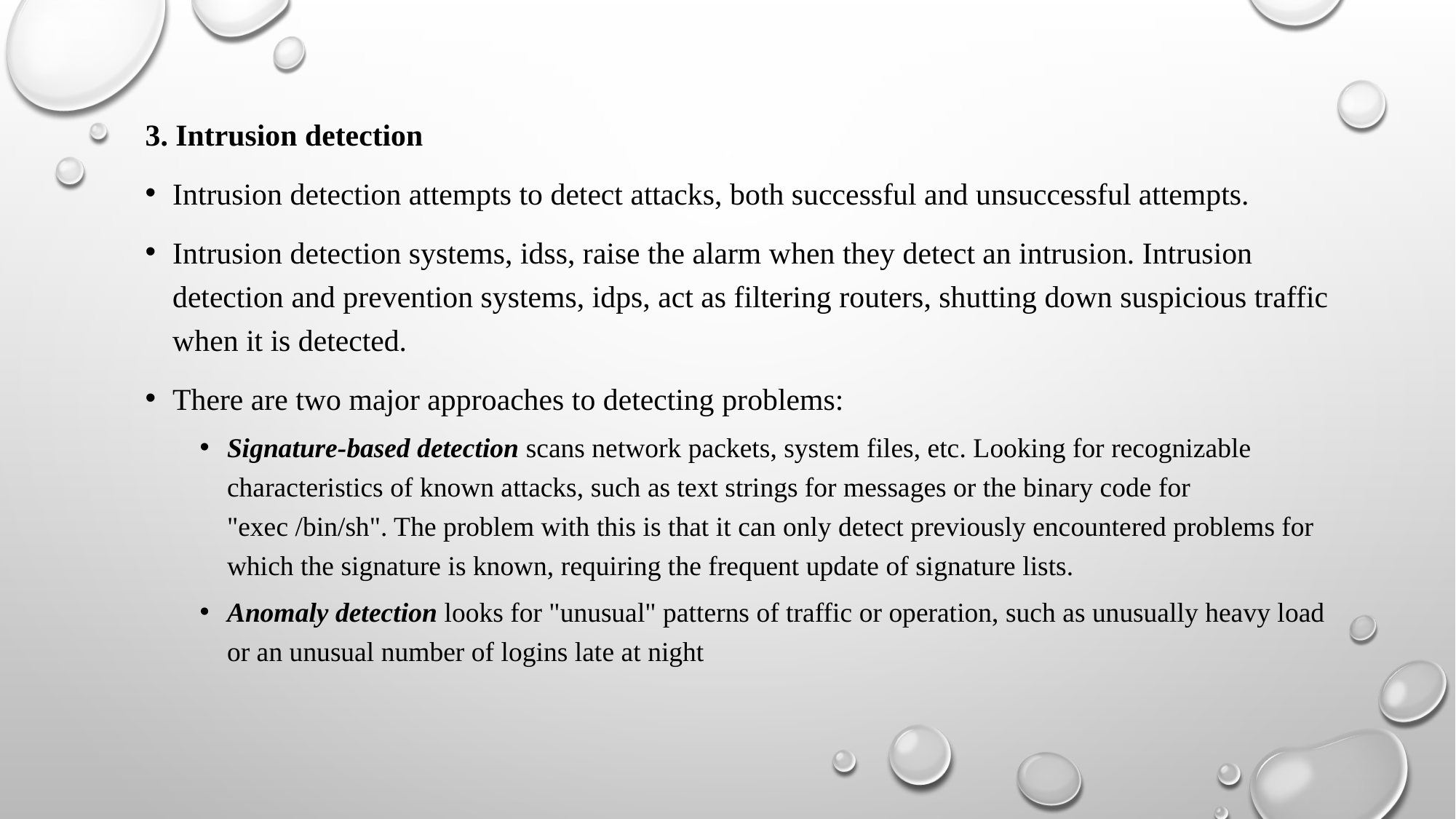

3. Intrusion detection
Intrusion detection attempts to detect attacks, both successful and unsuccessful attempts.
Intrusion detection systems, idss, raise the alarm when they detect an intrusion. Intrusion detection and prevention systems, idps, act as filtering routers, shutting down suspicious traffic when it is detected.
There are two major approaches to detecting problems:
Signature-based detection scans network packets, system files, etc. Looking for recognizable characteristics of known attacks, such as text strings for messages or the binary code for "exec /bin/sh". The problem with this is that it can only detect previously encountered problems for which the signature is known, requiring the frequent update of signature lists.
Anomaly detection looks for "unusual" patterns of traffic or operation, such as unusually heavy load or an unusual number of logins late at night